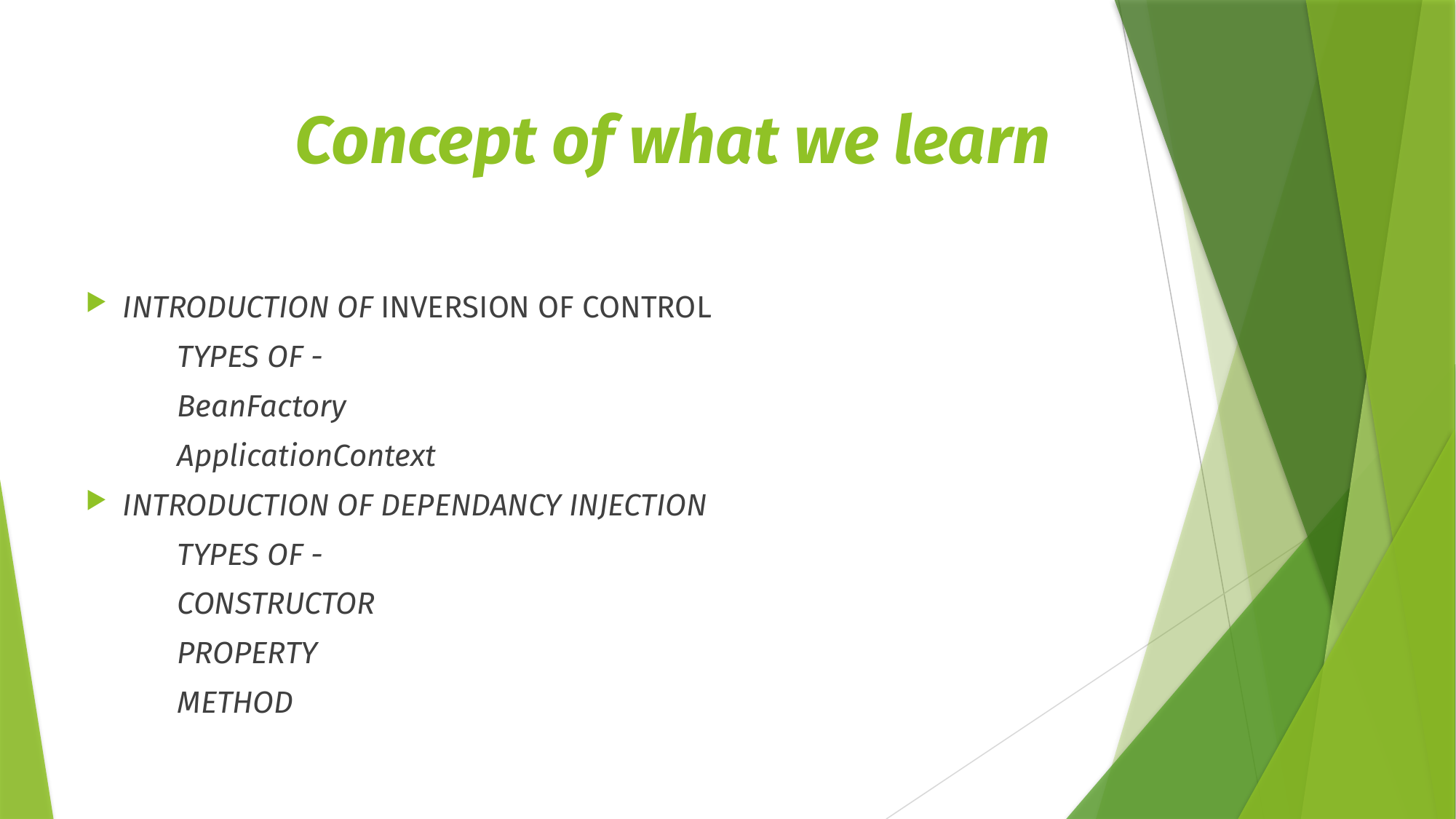

# Concept of what we learn
INTRODUCTION OF INVERSION OF CONTROL
				TYPES OF -
						BeanFactory
						ApplicationContext
INTRODUCTION OF DEPENDANCY INJECTION
				TYPES OF -
						CONSTRUCTOR
						PROPERTY
						METHOD